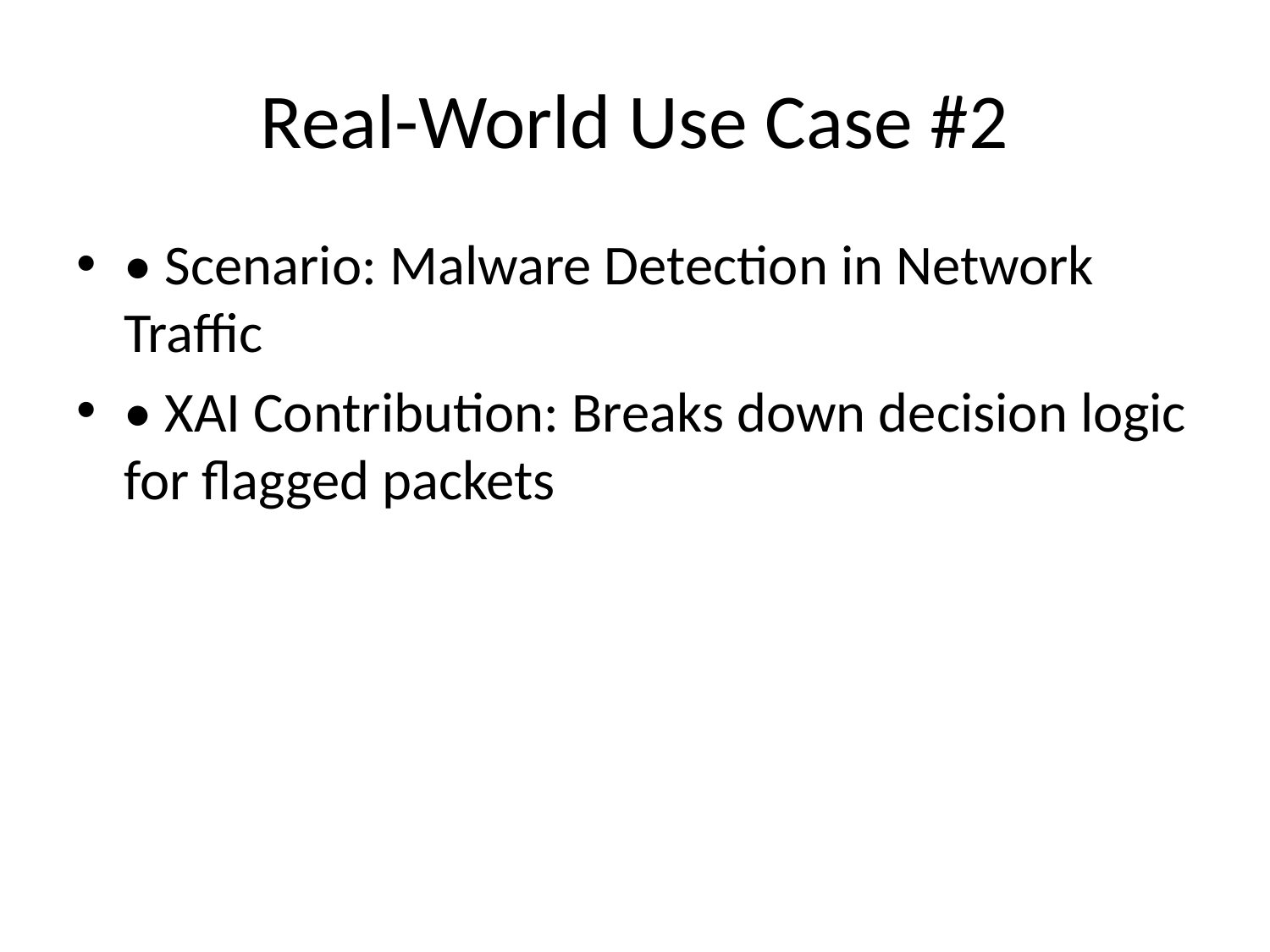

# Real-World Use Case #2
• Scenario: Malware Detection in Network Traffic
• XAI Contribution: Breaks down decision logic for flagged packets